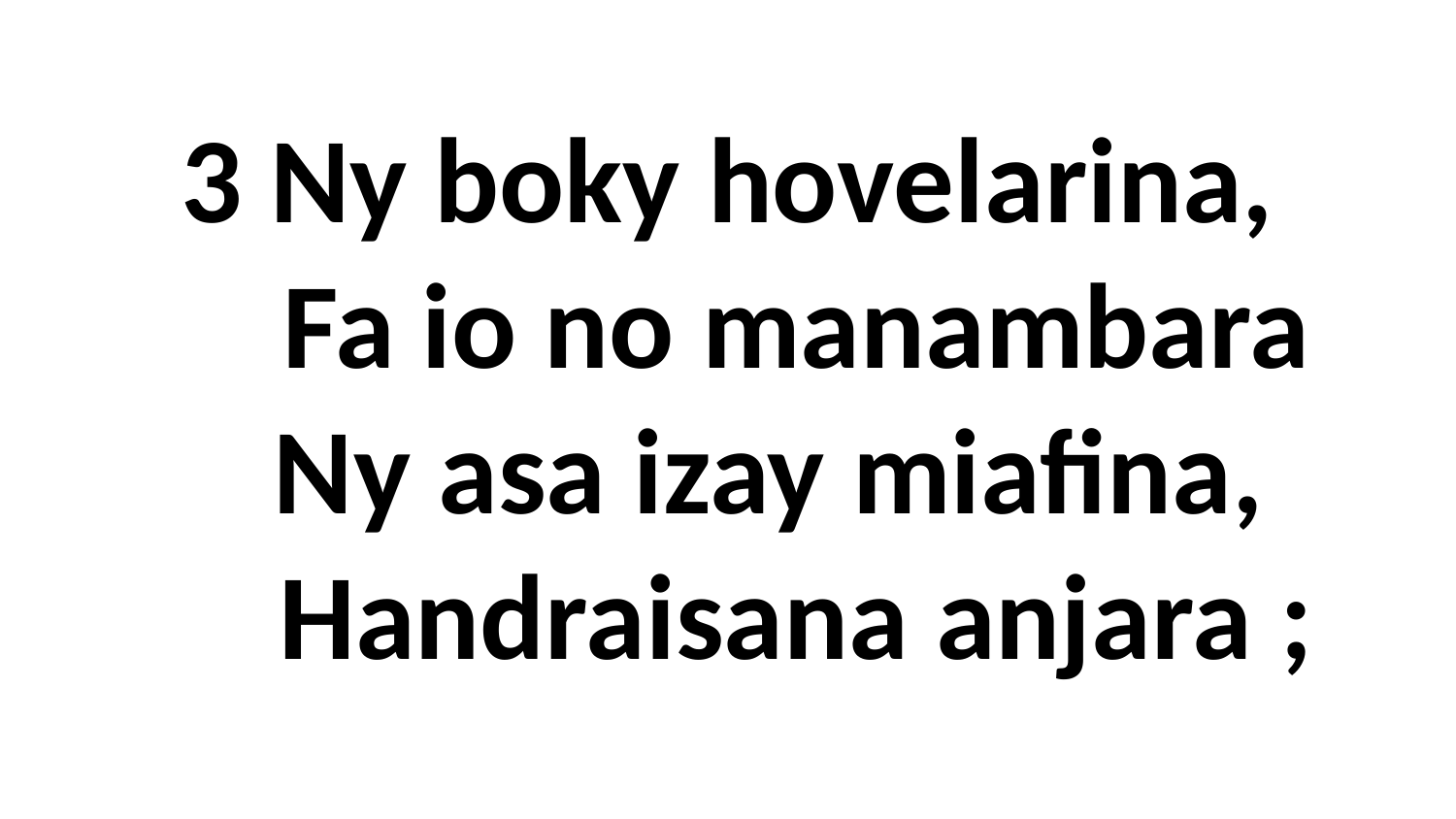

3 Ny boky hovelarina,
     Fa io no manambara
   Ny asa izay miafina,
     Handraisana anjara ;